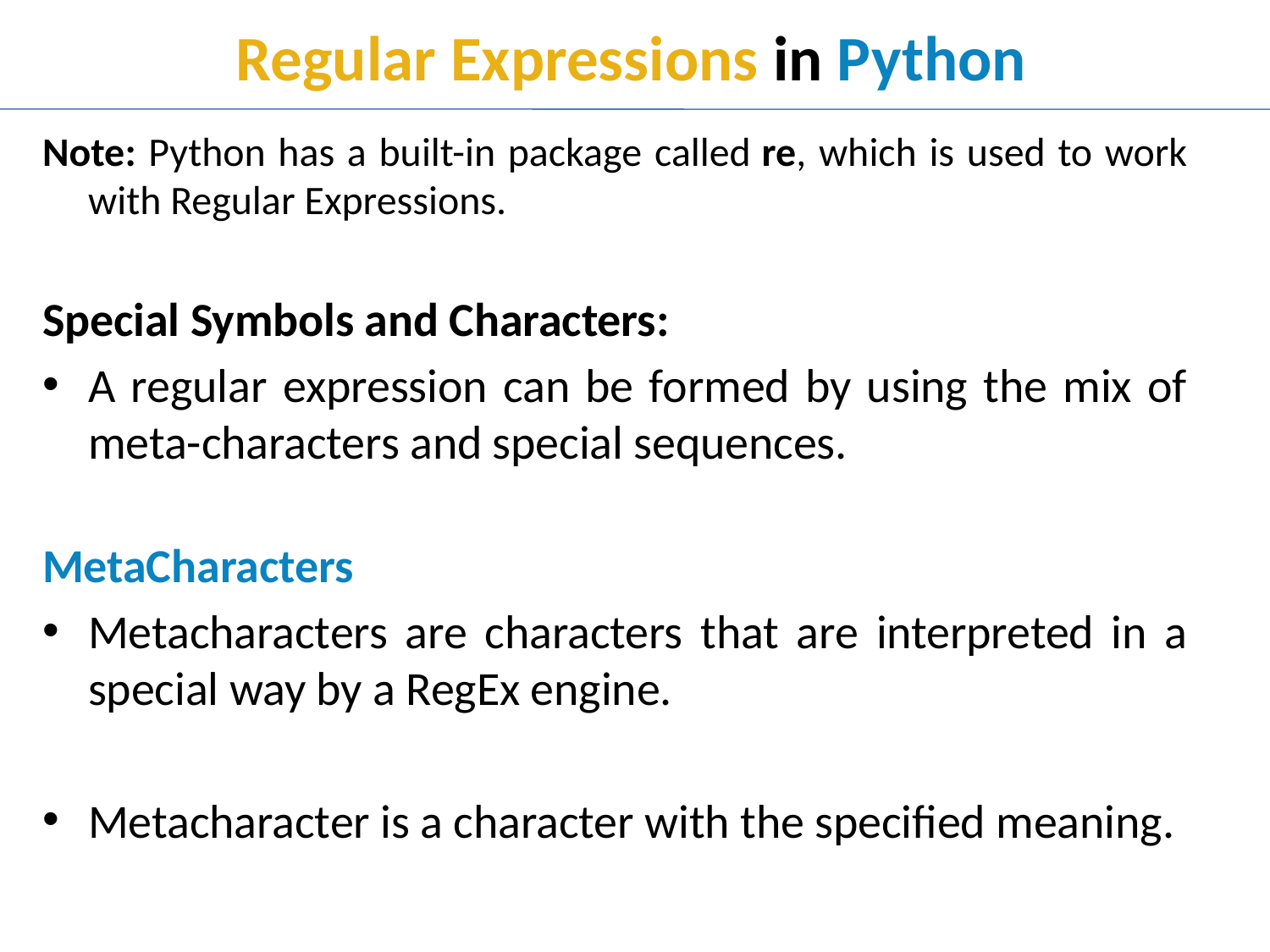

# Regular Expressions in Python
Note: Python has a built-in package called re, which is used to work with Regular Expressions.

Special Symbols and Characters:
A regular expression can be formed by using the mix of meta-characters and special sequences.

MetaCharacters
Metacharacters are characters that are interpreted in a special way by a RegEx engine.

Metacharacter is a character with the specified meaning.